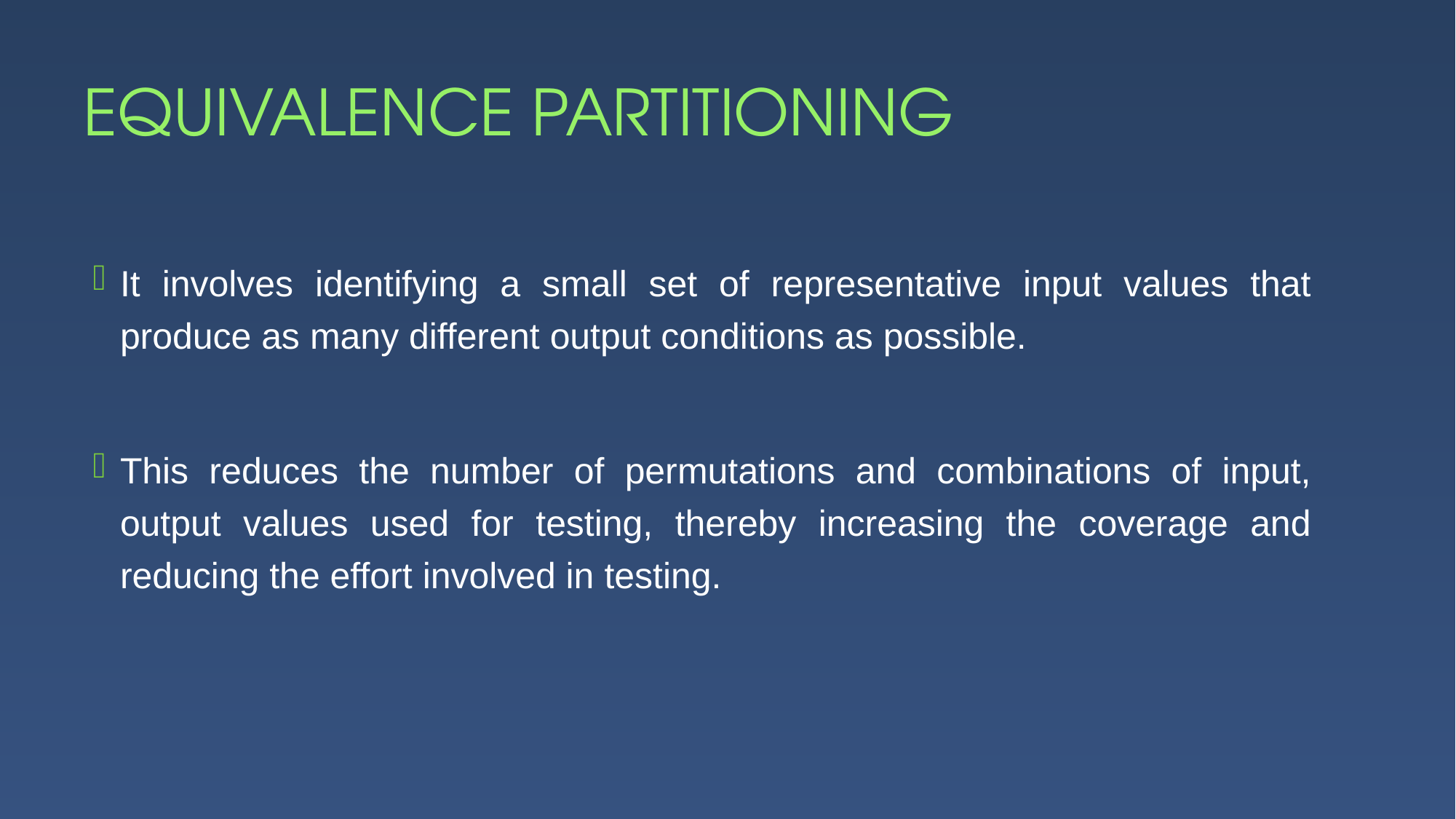

# EQUIVALENCE PARTITIONING
It involves identifying a small set of representative input values that produce as many different output conditions as possible.

This reduces the number of permutations and combinations of input, output values used for testing, thereby increasing the coverage and reducing the effort involved in testing.